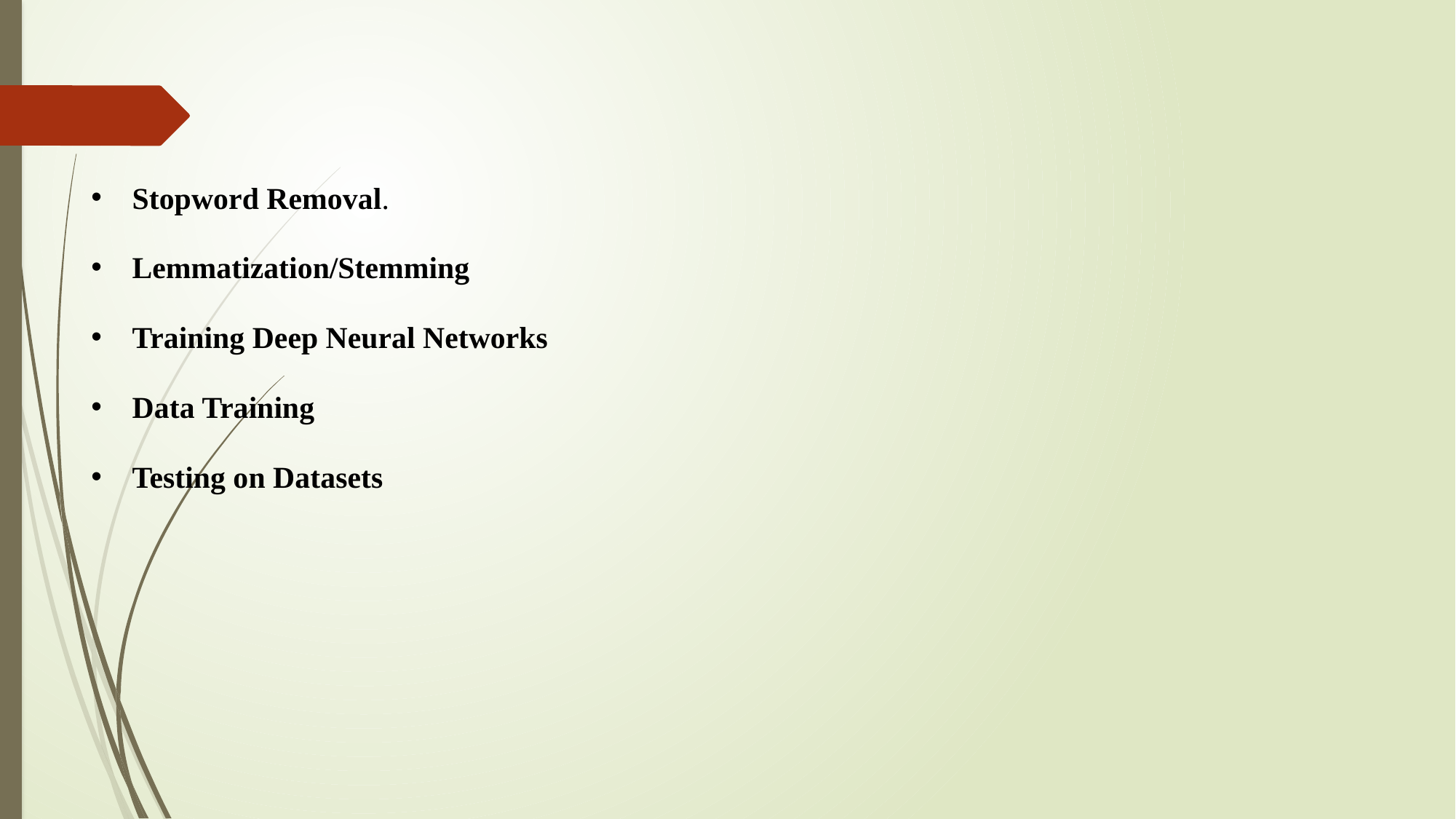

Stopword Removal.
Lemmatization/Stemming
Training Deep Neural Networks
Data Training
Testing on Datasets